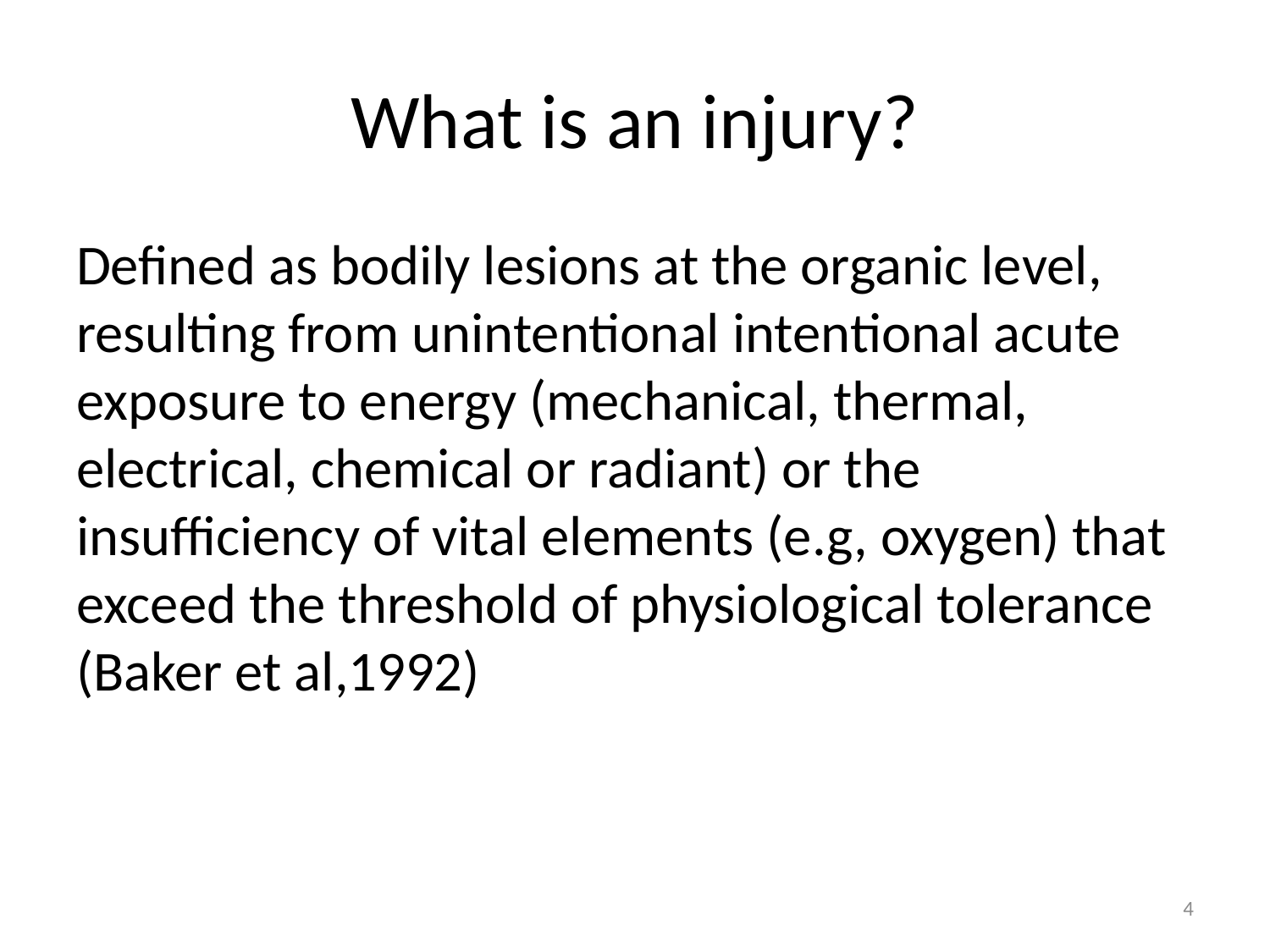

# What is an injury?
Defined as bodily lesions at the organic level, resulting from unintentional intentional acute exposure to energy (mechanical, thermal, electrical, chemical or radiant) or the insufficiency of vital elements (e.g, oxygen) that exceed the threshold of physiological tolerance (Baker et al,1992)
4